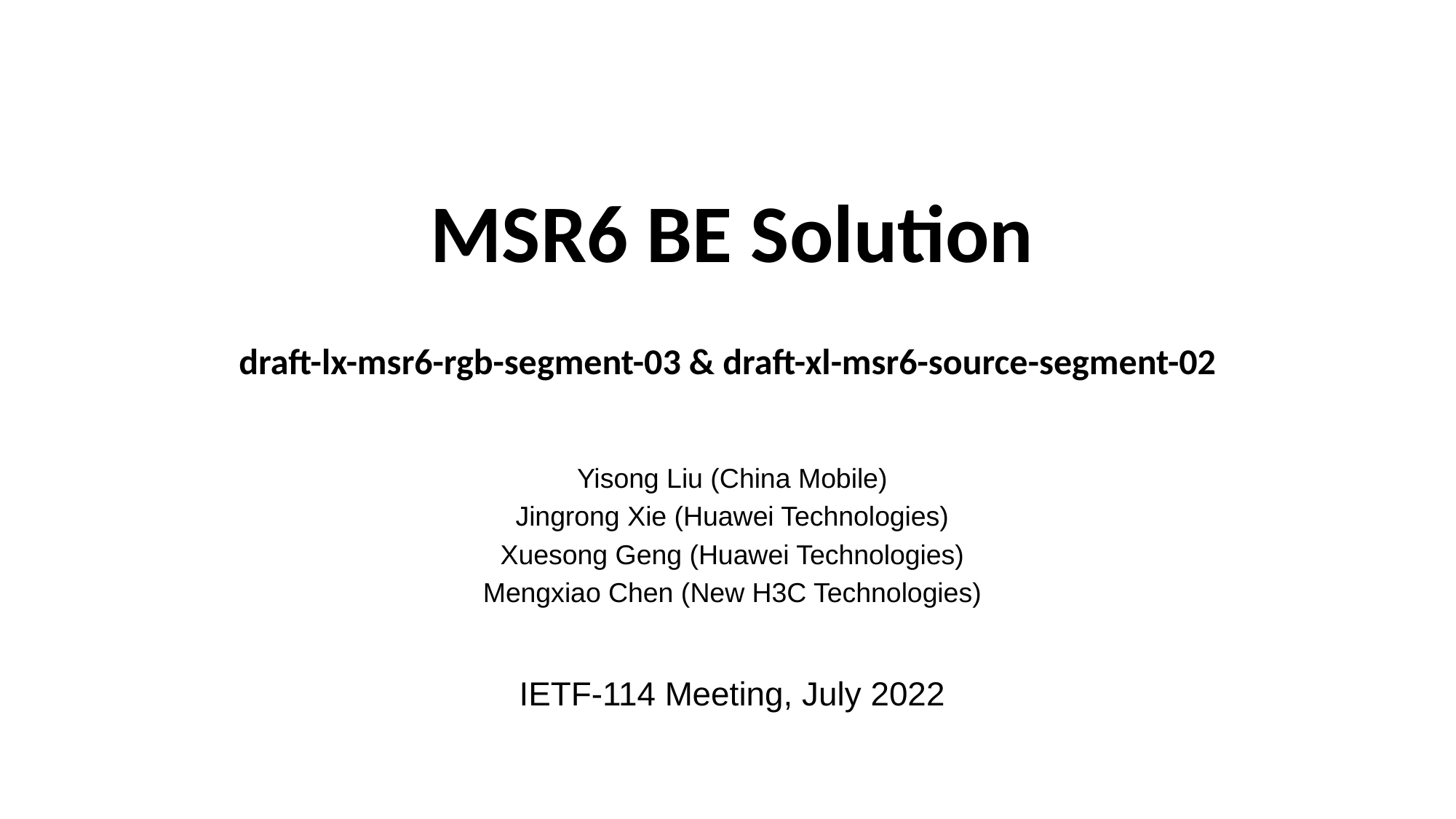

# MSR6 BE Solution
draft-lx-msr6-rgb-segment-03 & draft-xl-msr6-source-segment-02
Yisong Liu (China Mobile)
Jingrong Xie (Huawei Technologies)
Xuesong Geng (Huawei Technologies)
Mengxiao Chen (New H3C Technologies)

IETF-114 Meeting, July 2022